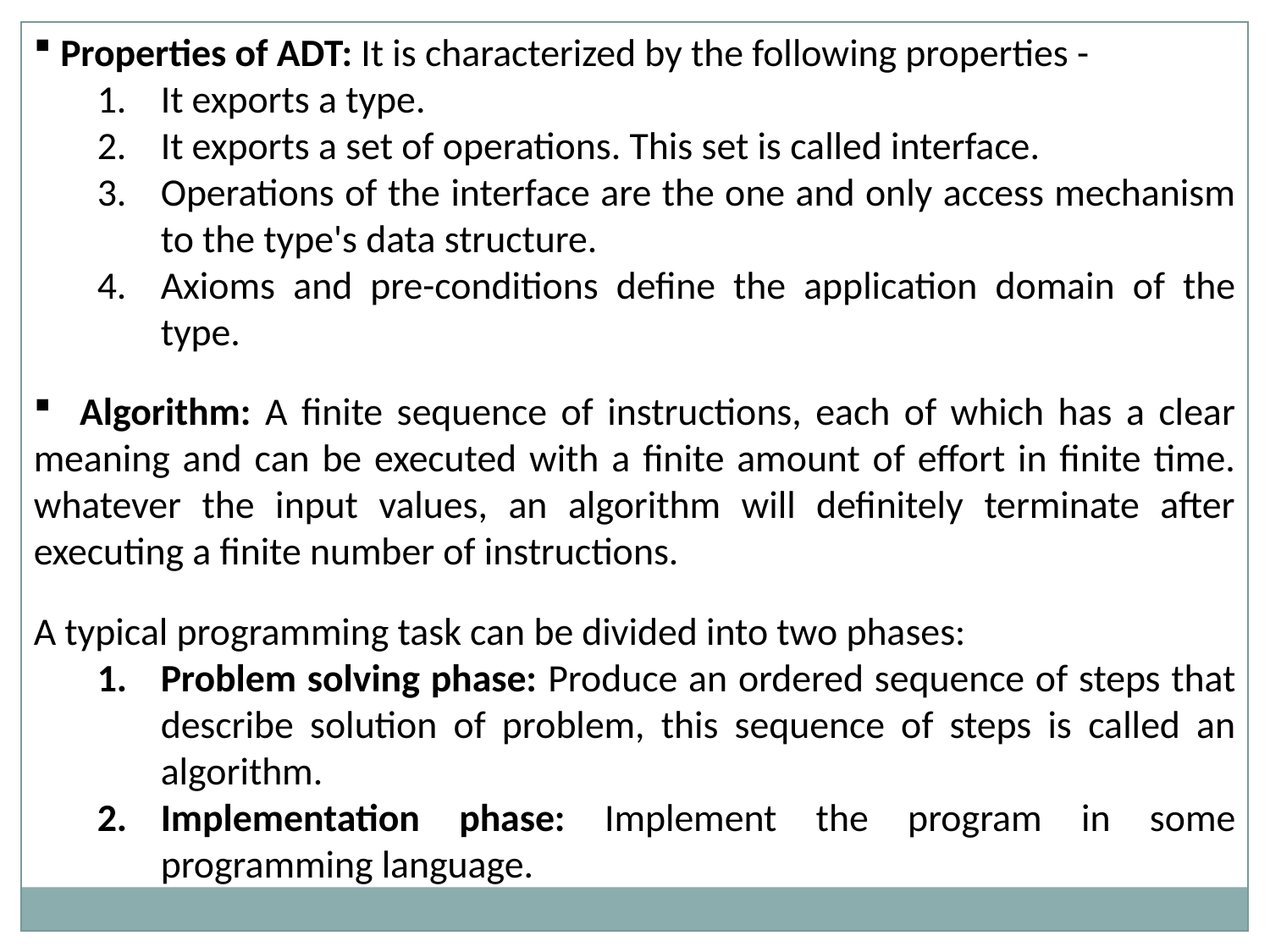

Properties of ADT: It is characterized by the following properties -
It exports a type.
It exports a set of operations. This set is called interface.
Operations of the interface are the one and only access mechanism to the type's data structure.
Axioms and pre-conditions define the application domain of the type.

  Algorithm: A finite sequence of instructions, each of which has a clear meaning and can be executed with a finite amount of effort in finite time. whatever the input values, an algorithm will definitely terminate after executing a finite number of instructions.

A typical programming task can be divided into two phases:
Problem solving phase: Produce an ordered sequence of steps that describe solution of problem, this sequence of steps is called an algorithm.
Implementation phase: Implement the program in some programming language.